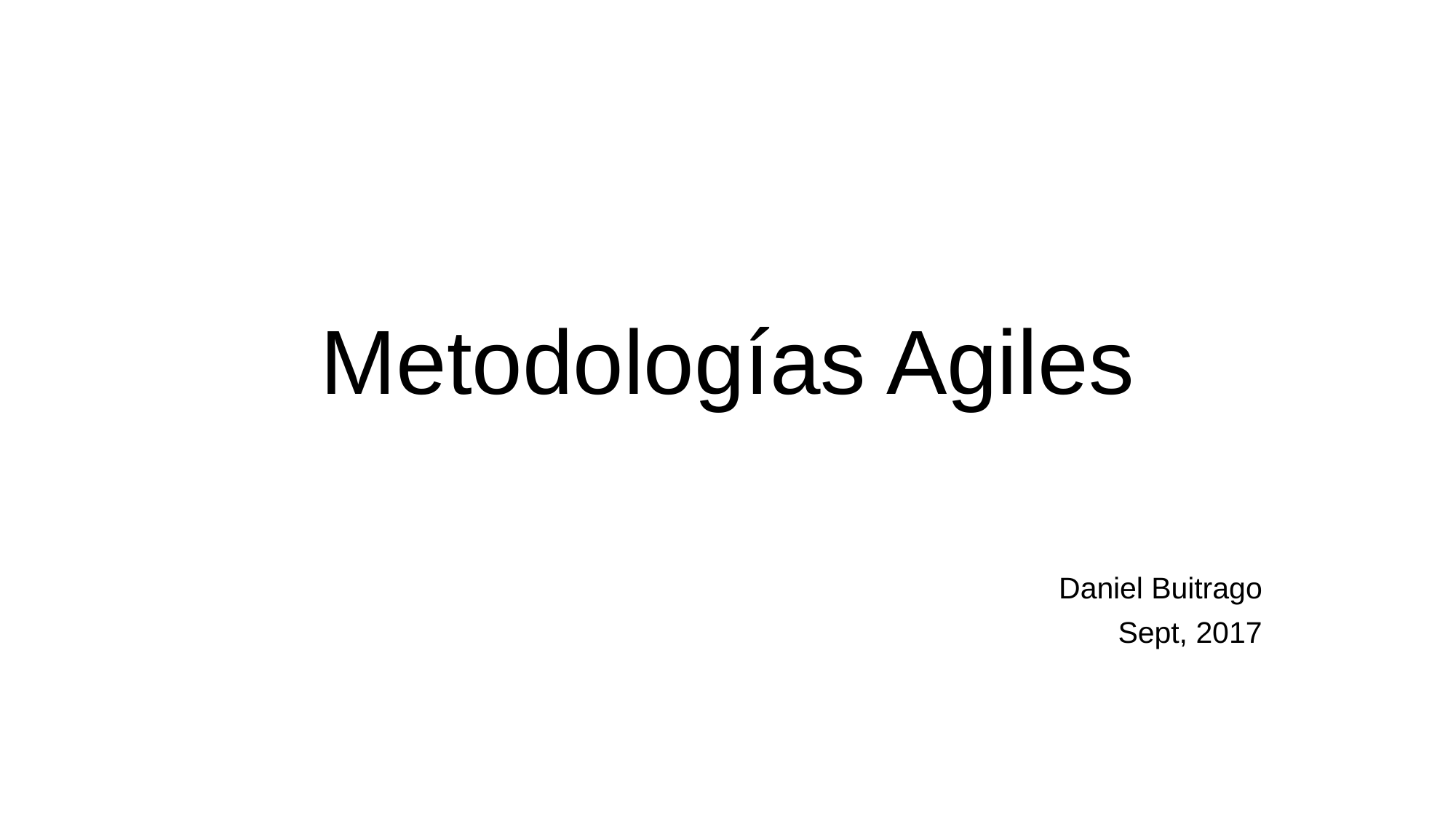

# Metodologías Agiles

Daniel Buitrago
Sept, 2017